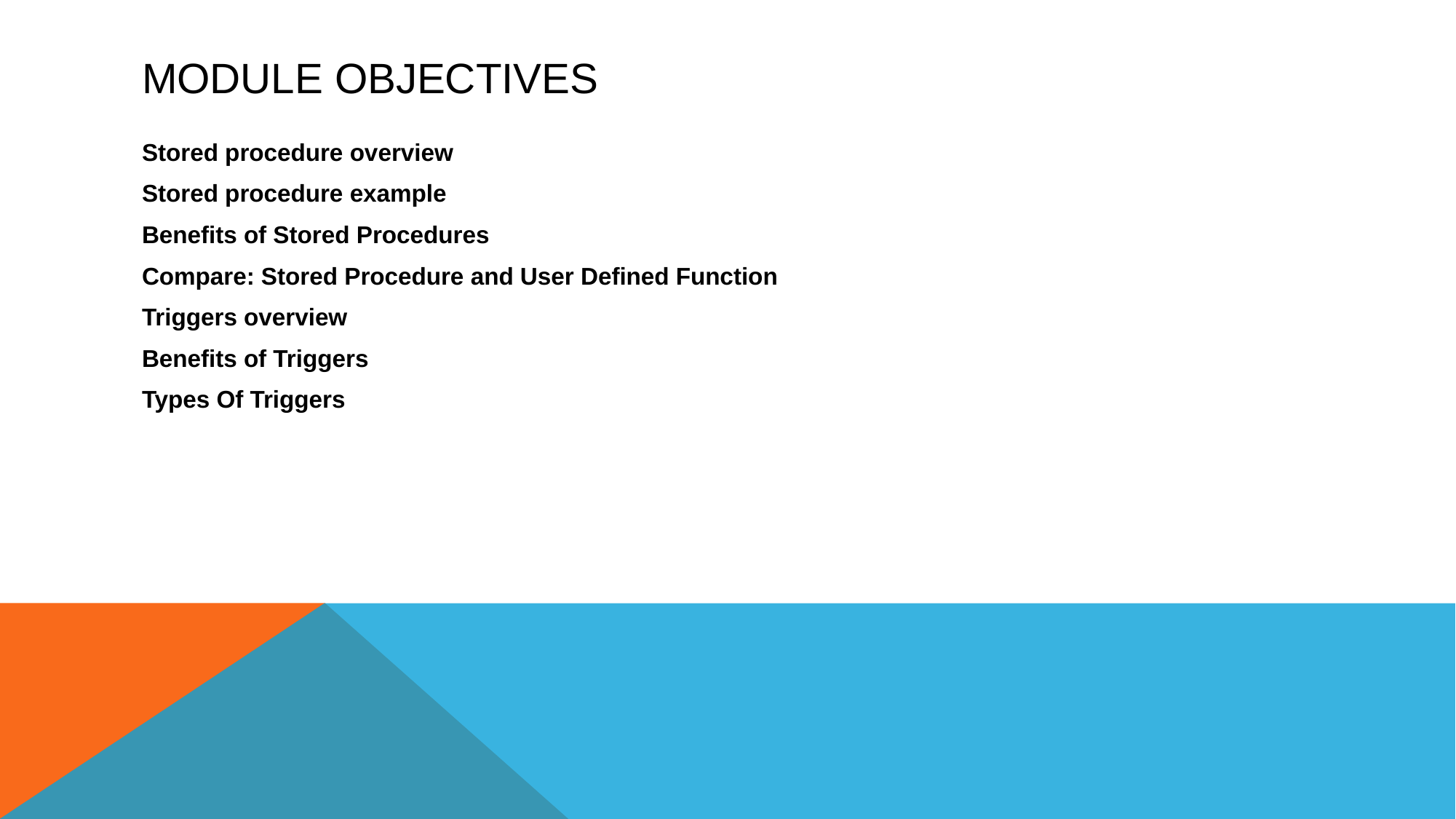

# Module Objectives
Stored procedure overview
Stored procedure example
Benefits of Stored Procedures
Compare: Stored Procedure and User Defined Function
Triggers overview
Benefits of Triggers
Types Of Triggers